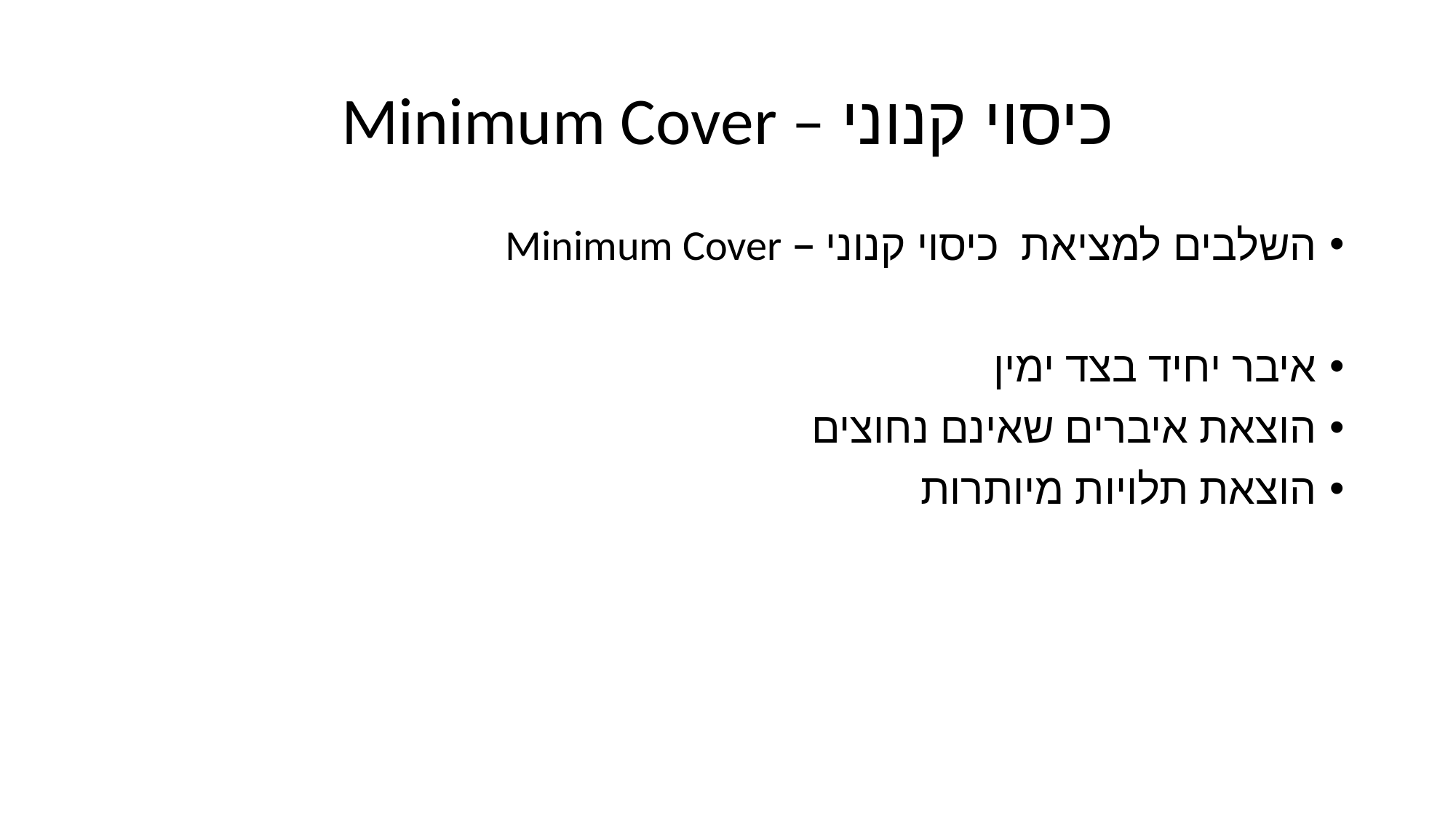

# Minimum Cover – כיסוי קנוני
השלבים למציאת  כיסוי קנוני – Minimum Cover

איבר יחיד בצד ימין
הוצאת איברים שאינם נחוצים
הוצאת תלויות מיותרות